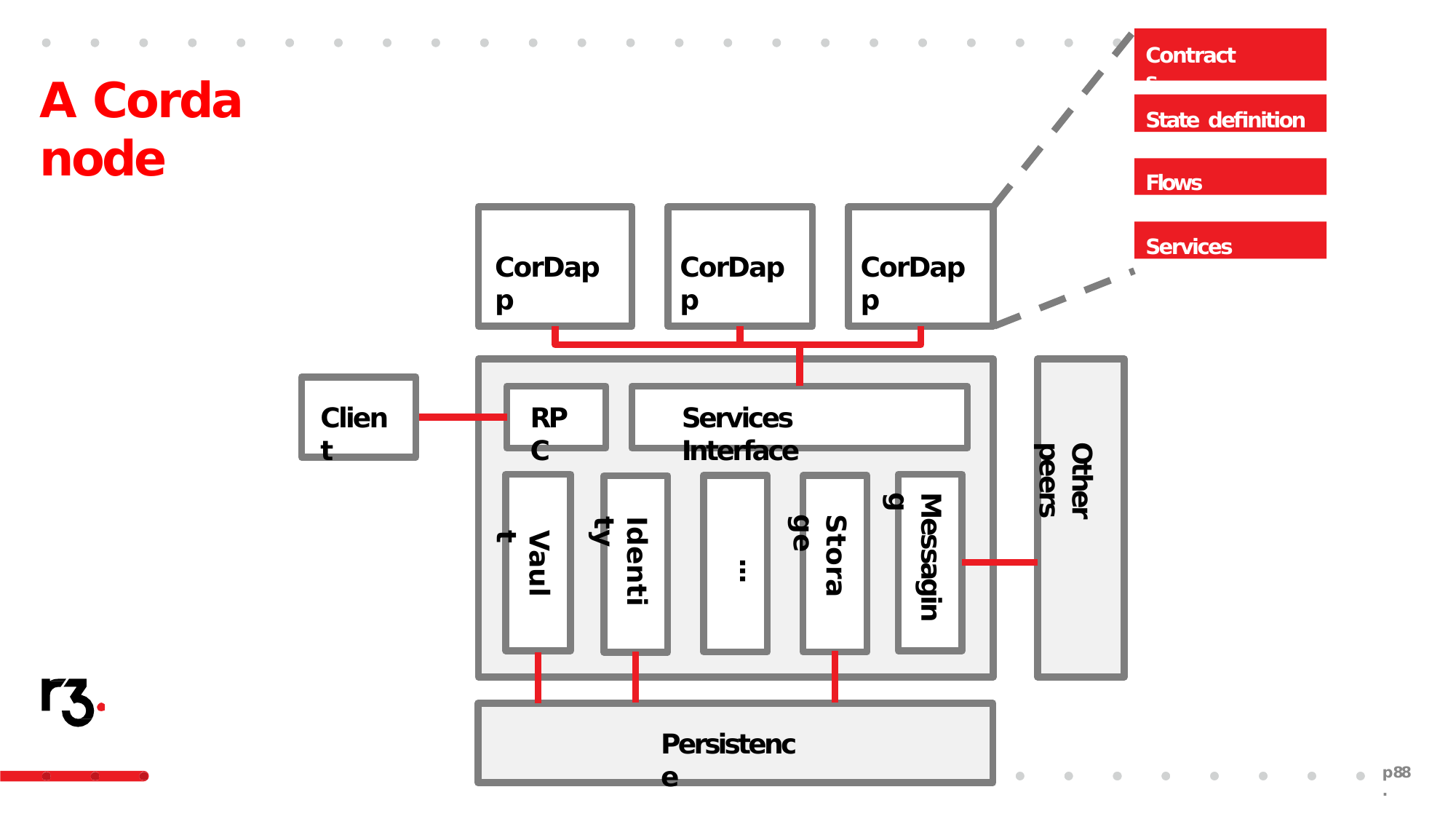

Contracts
# A Corda node
State definition
Flows

Services
CorDapp
CorDapp
CorDapp

Client
RPC
Services Interface

Other peers

...

Messaging
Storage
Identity
Vault

Persistence
p88.